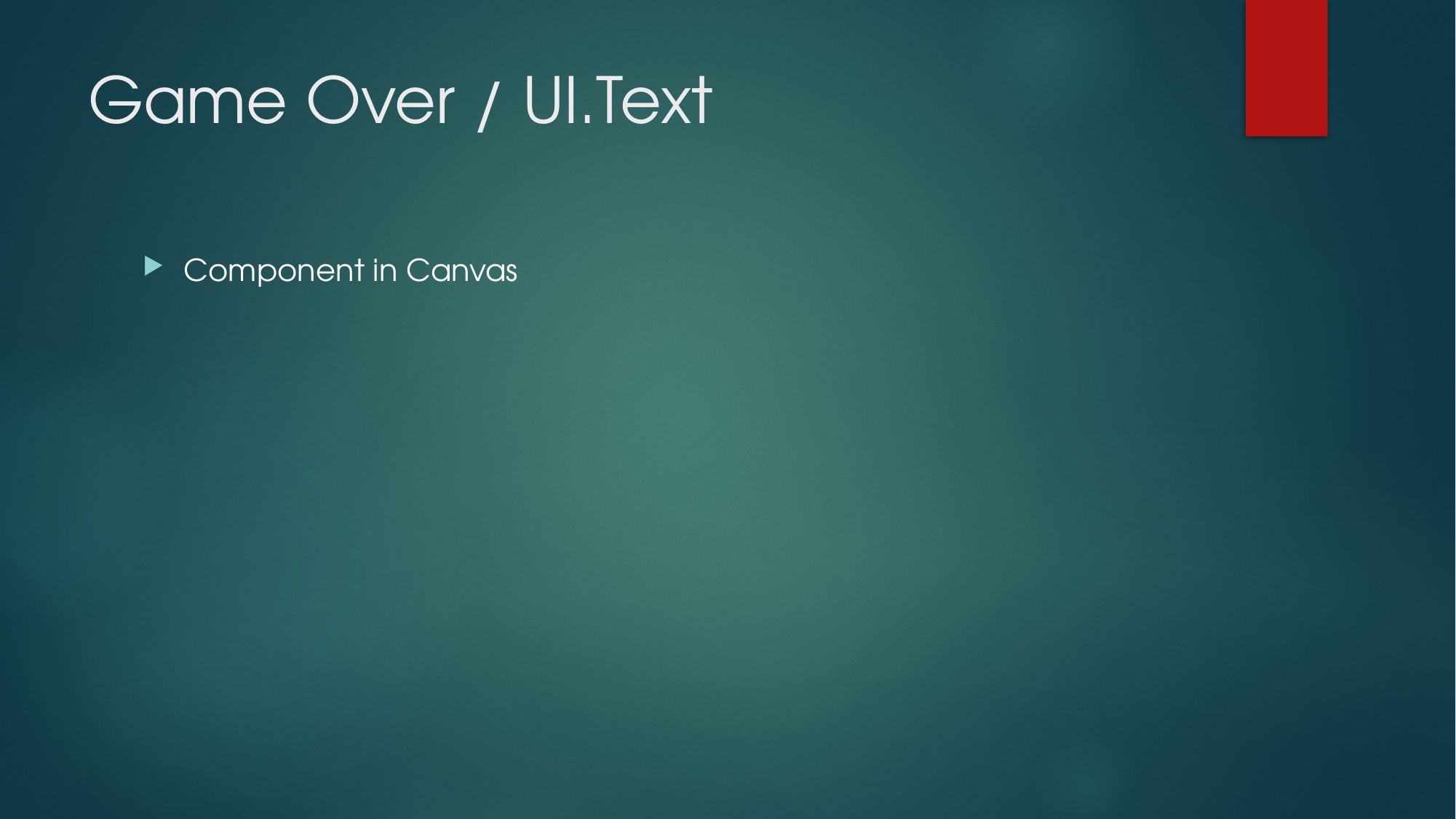

# Game Over / UI.Text
Component in Canvas